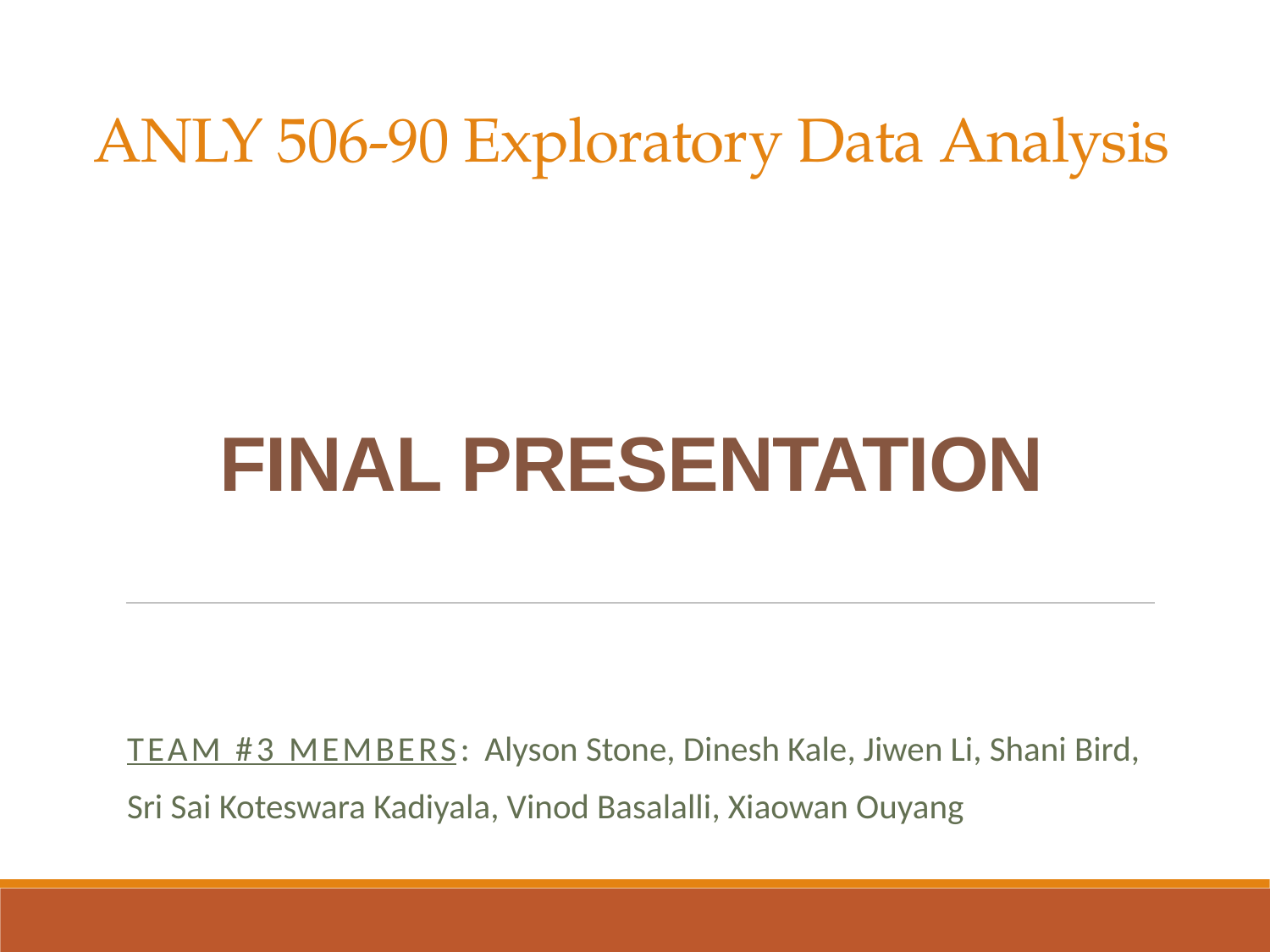

# ANLY 506-90 Exploratory Data Analysis FINAL PRESENTATION

Team #3 Members: Alyson Stone, Dinesh Kale, Jiwen Li, Shani Bird,
Sri Sai Koteswara Kadiyala, Vinod Basalalli, Xiaowan Ouyang